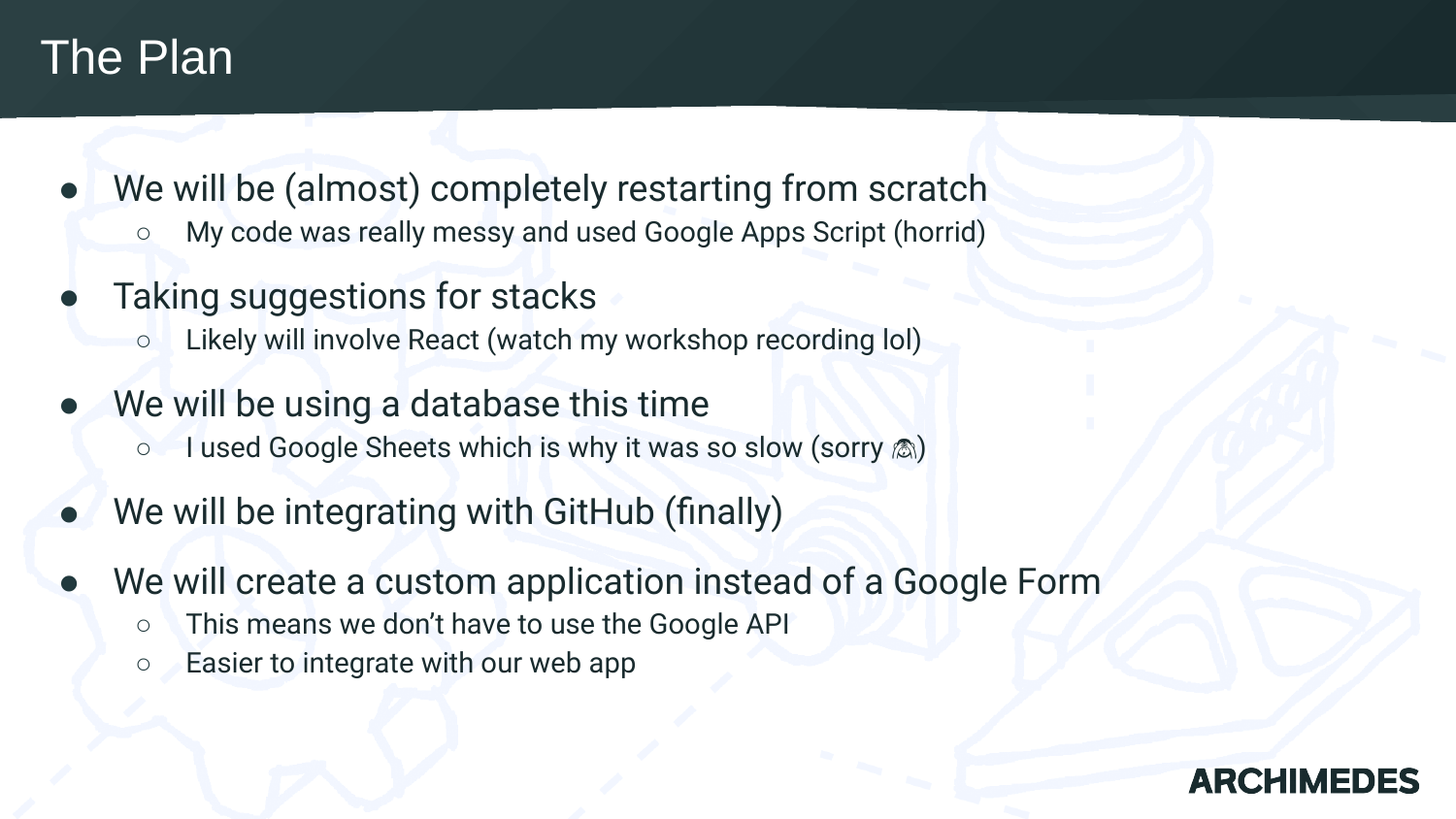

# The Plan
We will be (almost) completely restarting from scratch
My code was really messy and used Google Apps Script (horrid)
Taking suggestions for stacks
Likely will involve React (watch my workshop recording lol)
We will be using a database this time
I used Google Sheets which is why it was so slow (sorry 🙈)
We will be integrating with GitHub (finally)
We will create a custom application instead of a Google Form
This means we don’t have to use the Google API
Easier to integrate with our web app